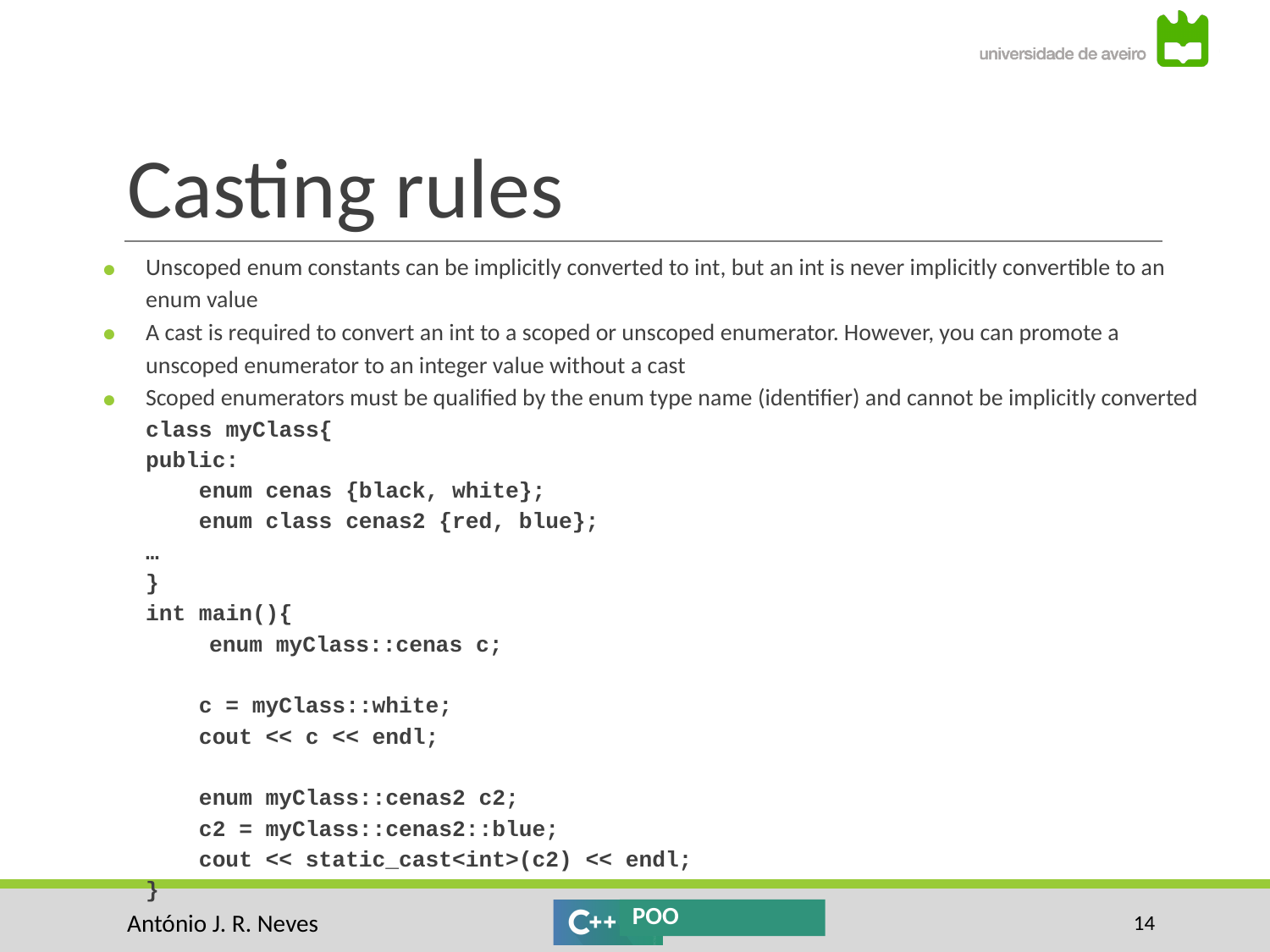

# Casting rules
Unscoped enum constants can be implicitly converted to int, but an int is never implicitly convertible to an enum value
A cast is required to convert an int to a scoped or unscoped enumerator. However, you can promote a unscoped enumerator to an integer value without a cast
Scoped enumerators must be qualified by the enum type name (identifier) and cannot be implicitly converted
class myClass{
public:
    enum cenas {black, white};
    enum class cenas2 {red, blue};
…
}
int main(){
enum myClass::cenas c;

    c = myClass::white;
    cout << c << endl;

    enum myClass::cenas2 c2;
    c2 = myClass::cenas2::blue;
    cout << static_cast<int>(c2) << endl;
}
14